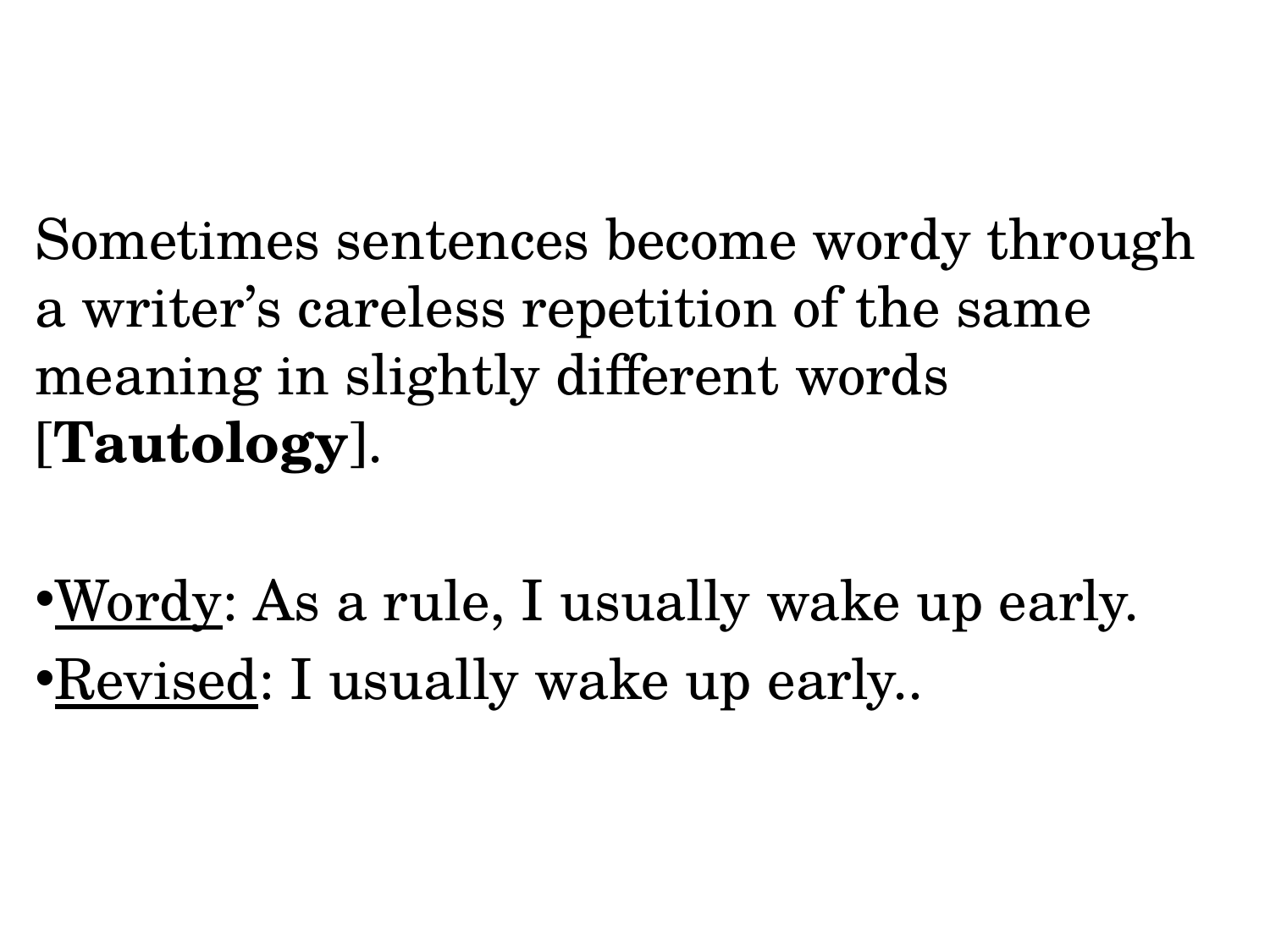

#
Sometimes sentences become wordy through a writer’s careless repetition of the same meaning in slightly different words [Tautology].

Wordy: As a rule, I usually wake up early.
Revised: I usually wake up early..

46